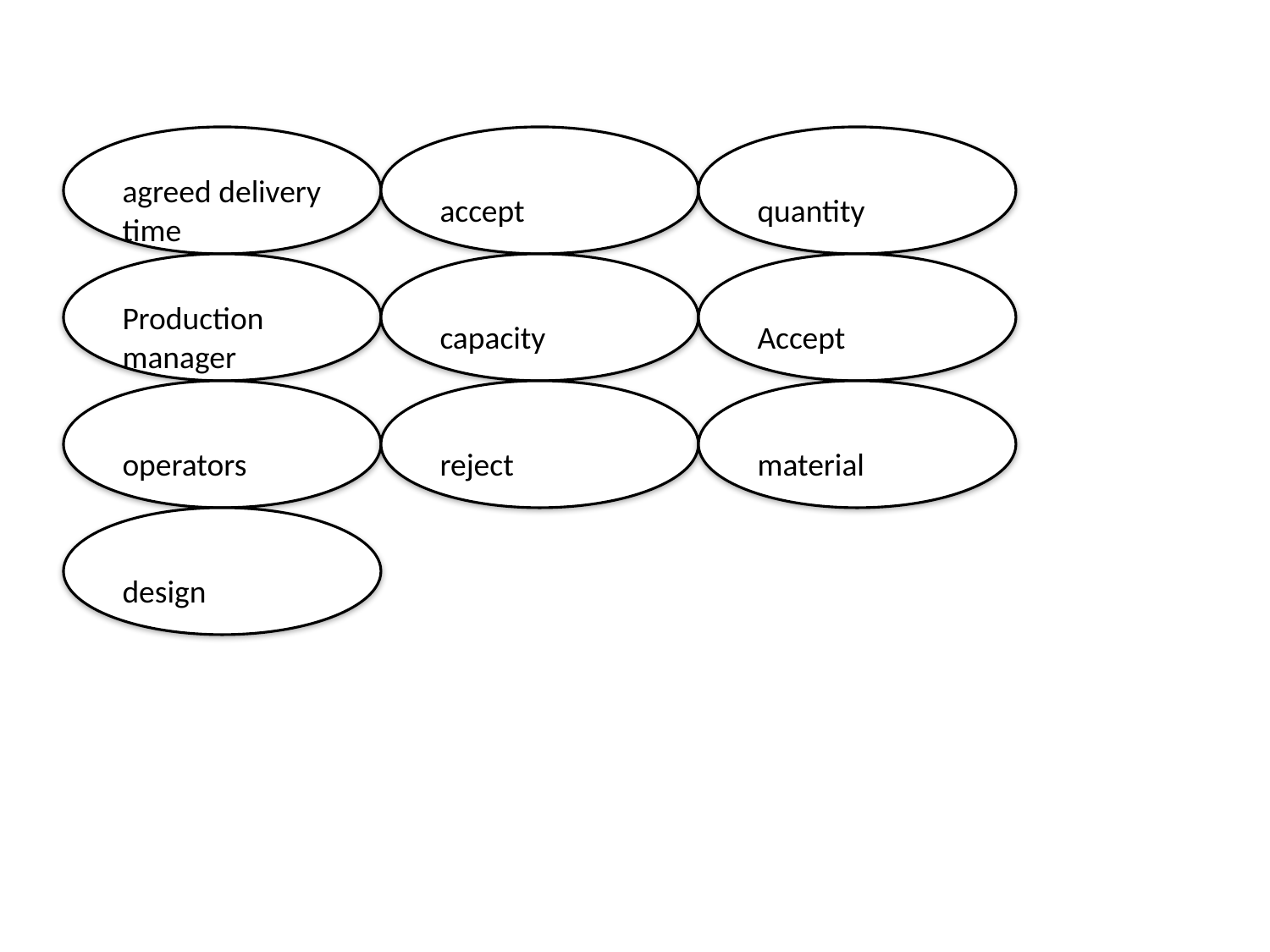

#

agreed delivery time

accept

quantity

Production manager

capacity

Accept

operators

reject

material

design